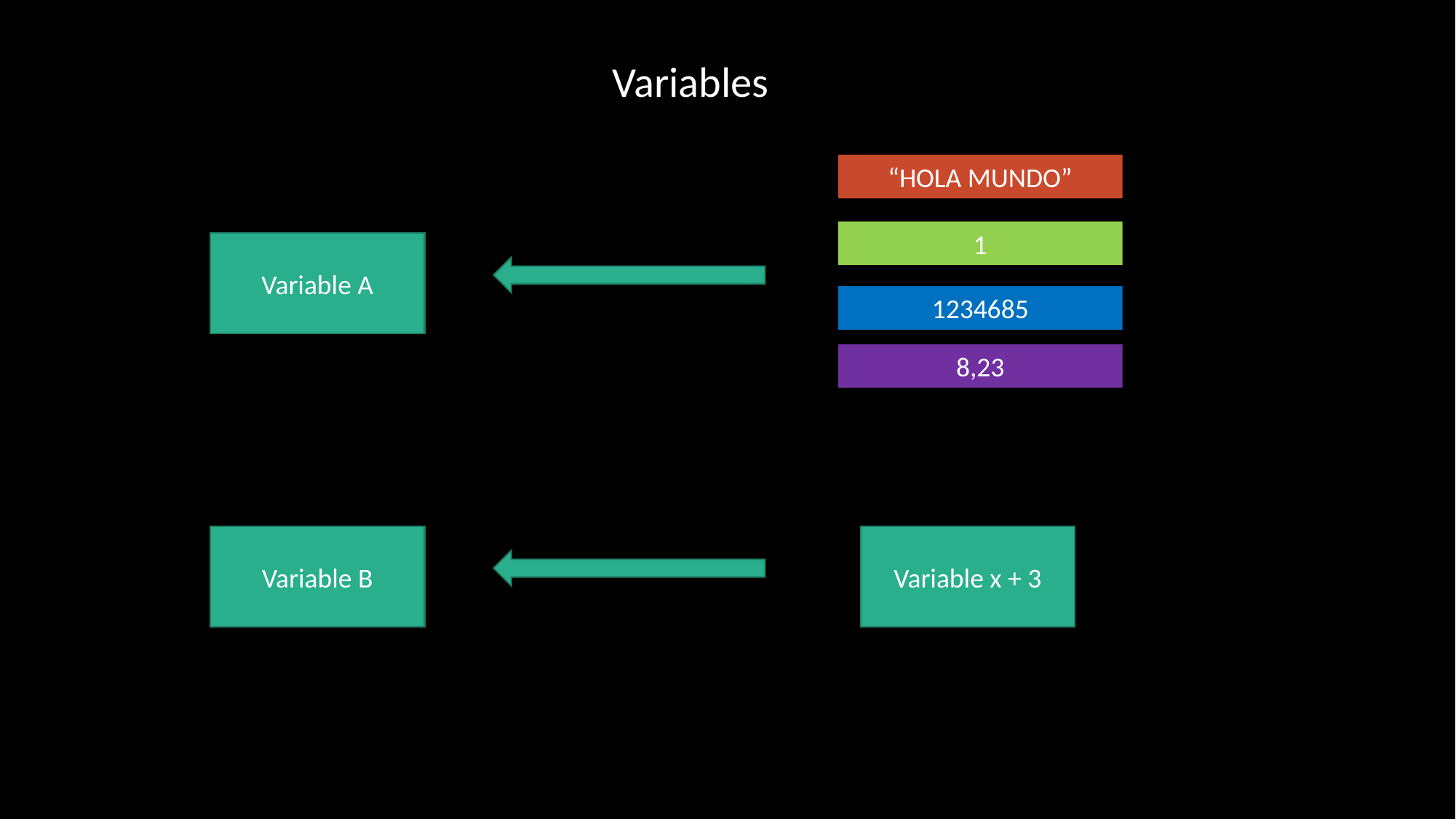

Variables

“HOLA MUNDO”
1
Variable A
1234685
8,23

Variable B
Variable x + 3